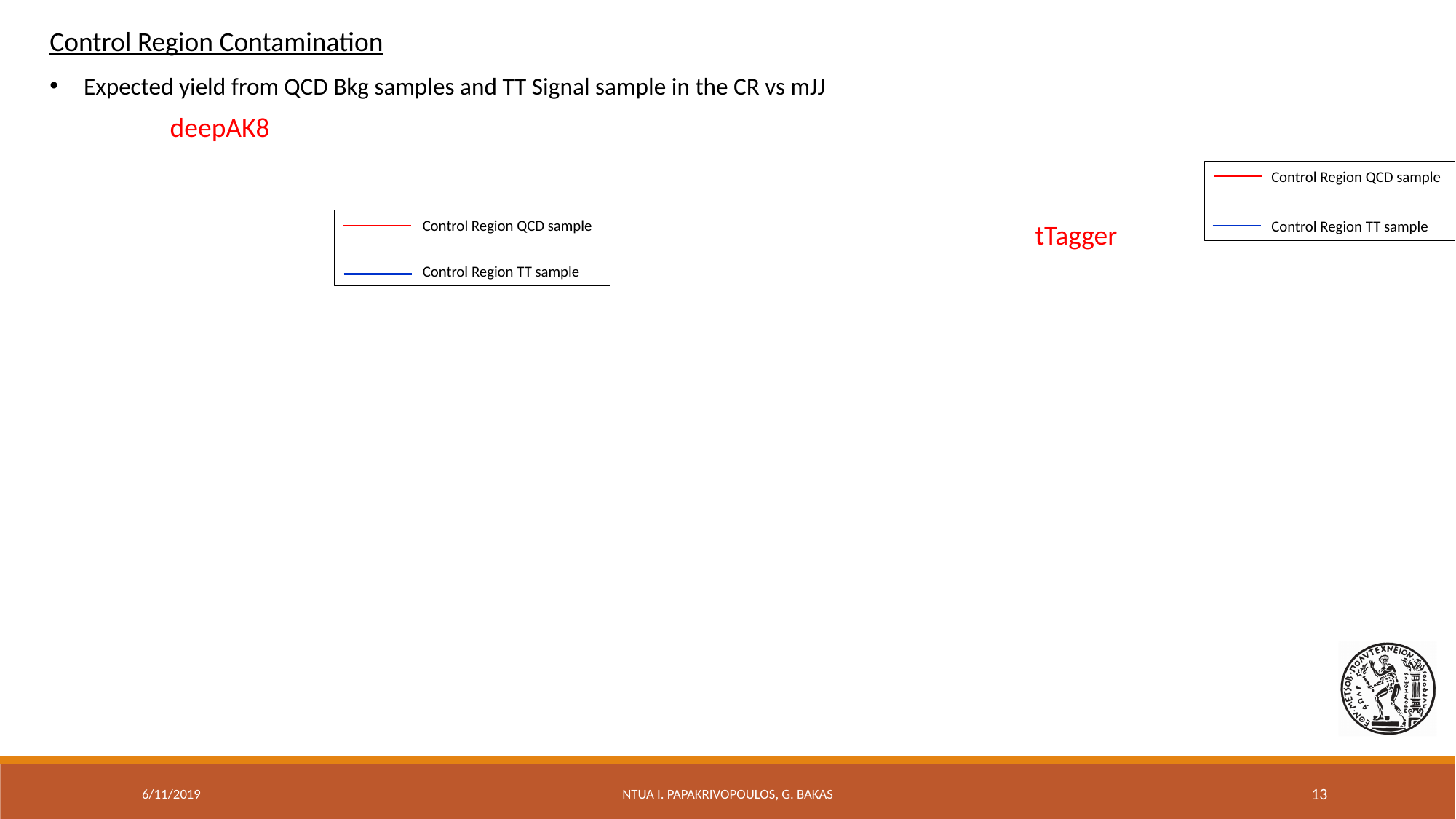

Control Region Contamination
Expected yield from QCD Bkg samples and TT Signal sample in the CR vs mJJ
deepAK8

Control Region QCD sample

Control Region QCD sample
Control Region TT sample
tTagger
Control Region TT sample
6/11/2019
NTUA I. Papakrivopoulos, G. Bakas
13